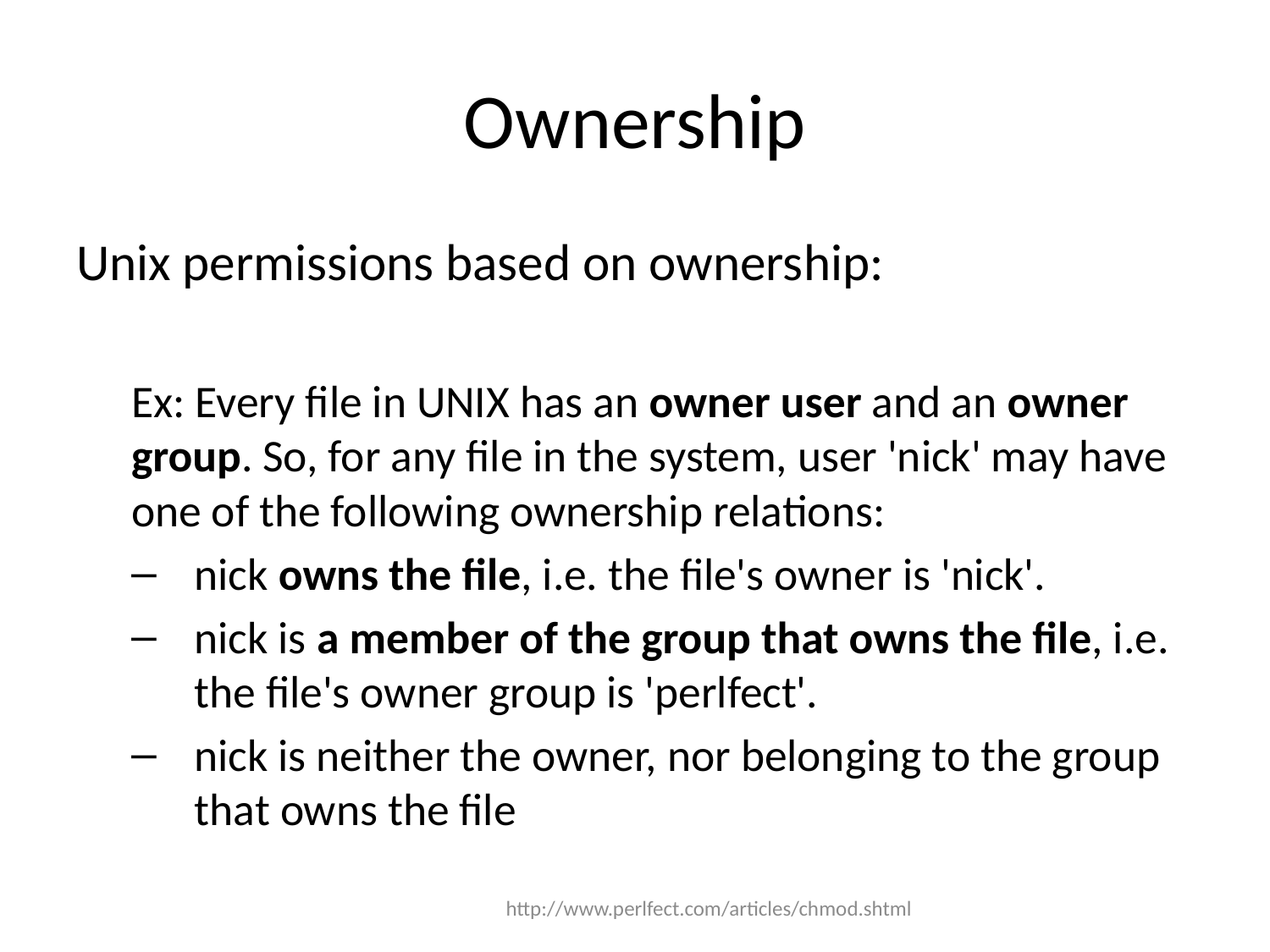

# Ownership
Unix permissions based on ownership:

Ex: Every file in UNIX has an owner user and an owner group. So, for any file in the system, user 'nick' may have one of the following ownership relations:
nick owns the file, i.e. the file's owner is 'nick'.
nick is a member of the group that owns the file, i.e. the file's owner group is 'perlfect'.
nick is neither the owner, nor belonging to the group that owns the file

http://www.perlfect.com/articles/chmod.shtml